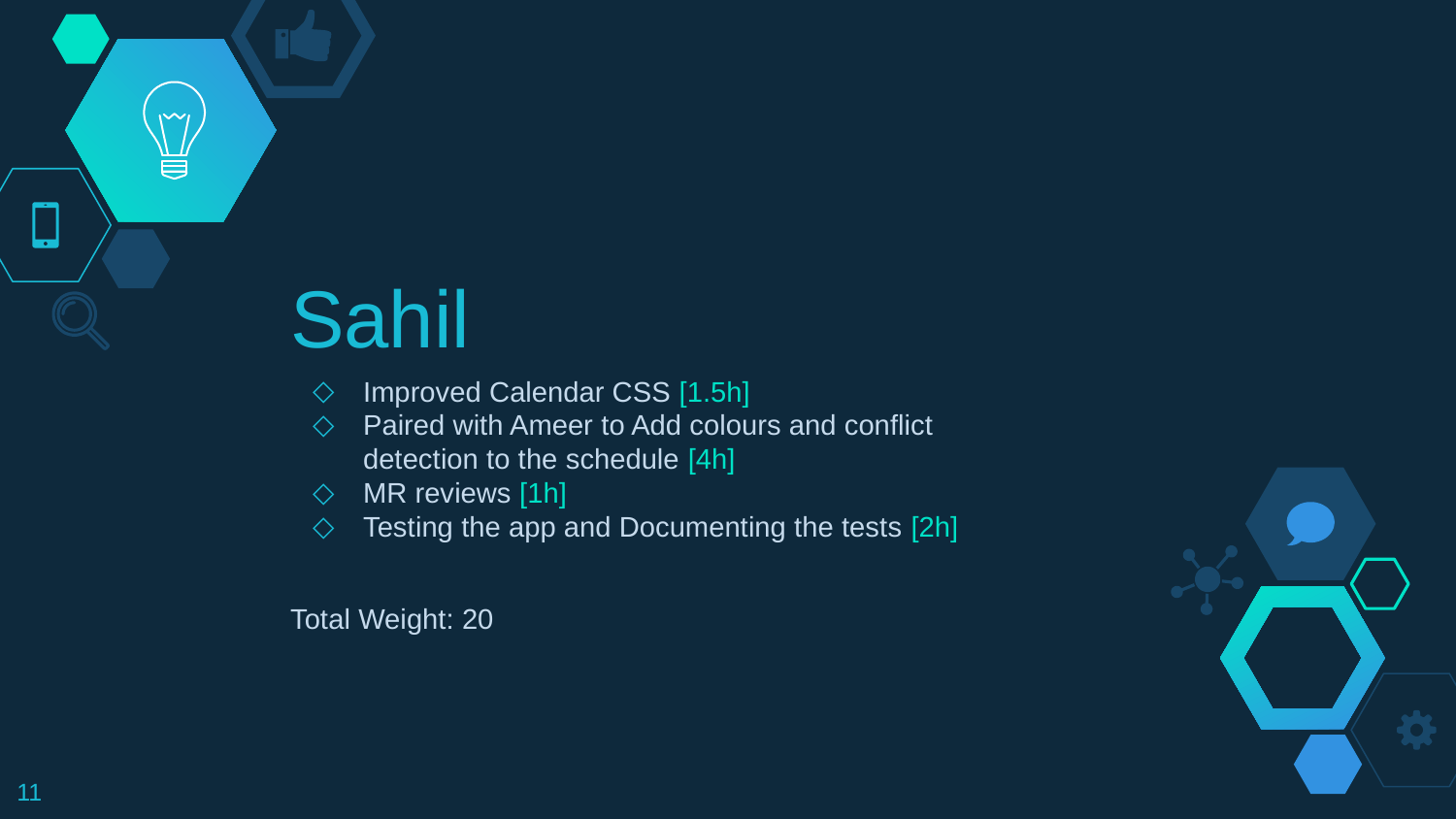

# Sahil
Improved Calendar CSS [1.5h]
Paired with Ameer to Add colours and conflict detection to the schedule [4h]
MR reviews [1h]
Testing the app and Documenting the tests [2h]

Total Weight: 20
11